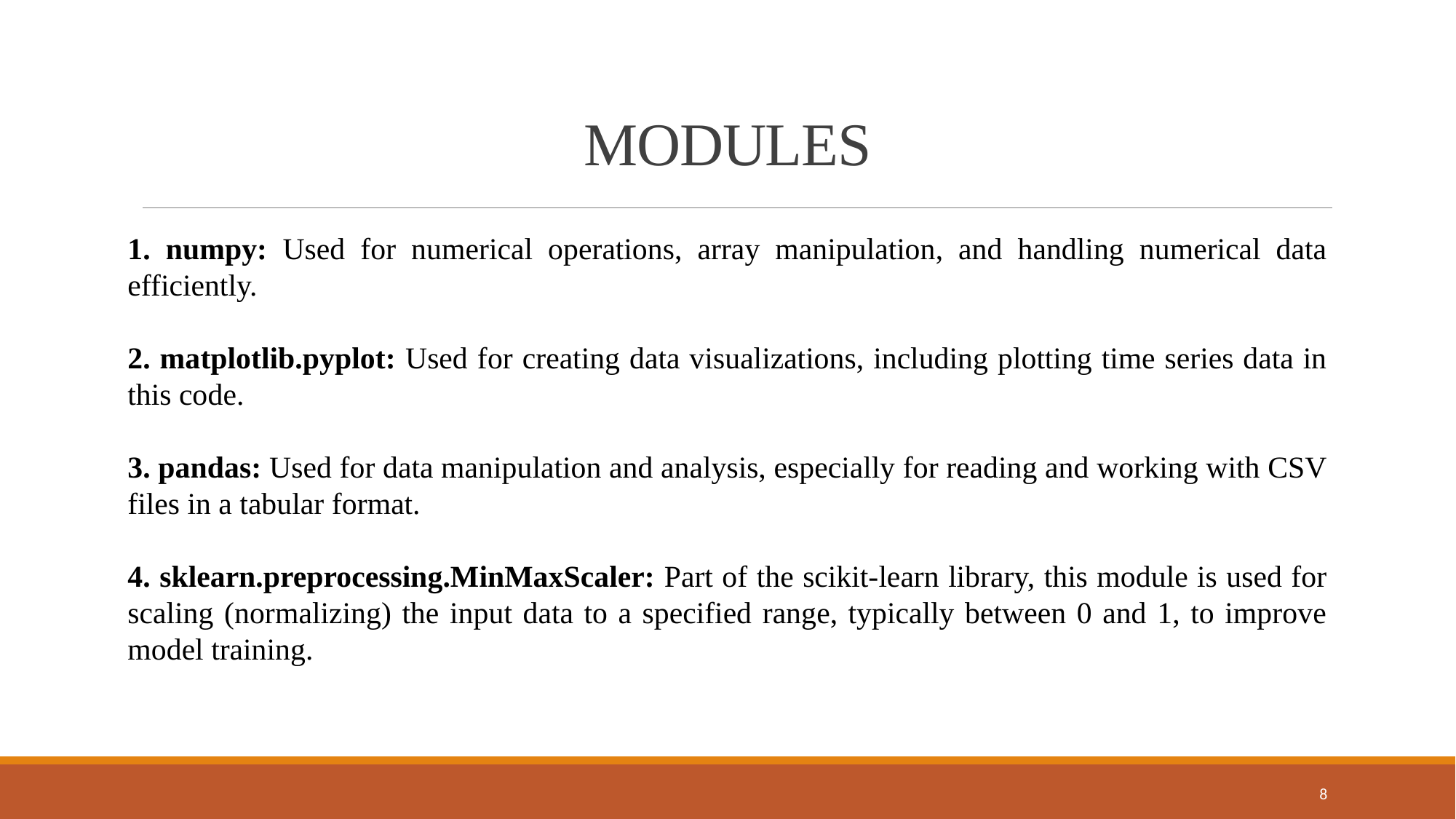

# MODULES
1. numpy: Used for numerical operations, array manipulation, and handling numerical data efficiently.

2. matplotlib.pyplot: Used for creating data visualizations, including plotting time series data in this code.

3. pandas: Used for data manipulation and analysis, especially for reading and working with CSV files in a tabular format.

4. sklearn.preprocessing.MinMaxScaler: Part of the scikit-learn library, this module is used for scaling (normalizing) the input data to a specified range, typically between 0 and 1, to improve model training.

8